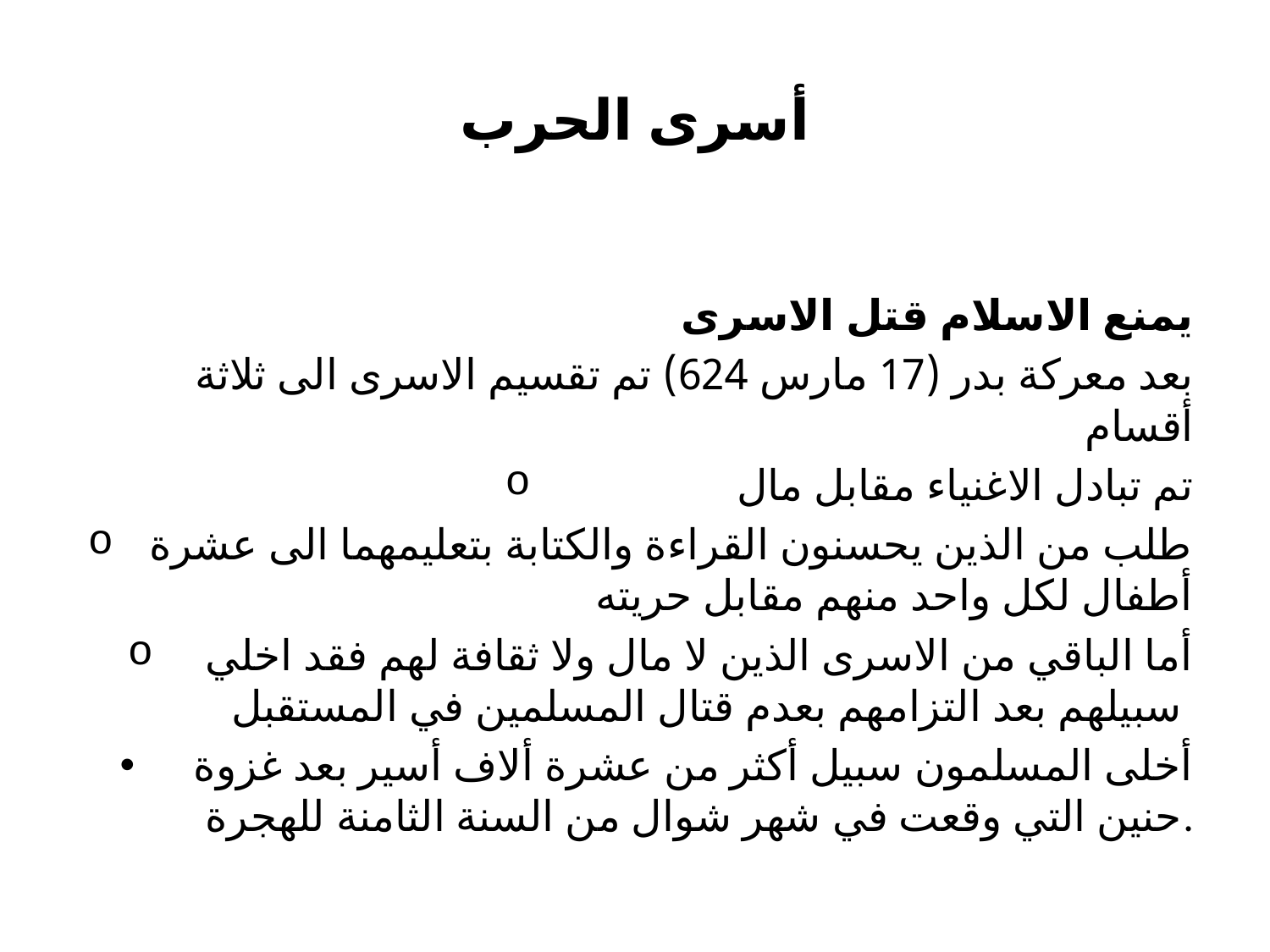

# أسرى الحرب

يمنع الاسلام قتل الاسرى
بعد معركة بدر (17 مارس 624) تم تقسيم الاسرى الى ثلاثة أقسام
تم تبادل الاغنياء مقابل مال
طلب من الذين يحسنون القراءة والكتابة بتعليمهما الى عشرة أطفال لكل واحد منهم مقابل حريته
أما الباقي من الاسرى الذين لا مال ولا ثقافة لهم فقد اخلي سبيلهم بعد التزامهم بعدم قتال المسلمين في المستقبل
أخلى المسلمون سبيل أكثر من عشرة ألاف أسير بعد غزوة حنين التي وقعت في شهر شوال من السنة الثامنة للهجرة.